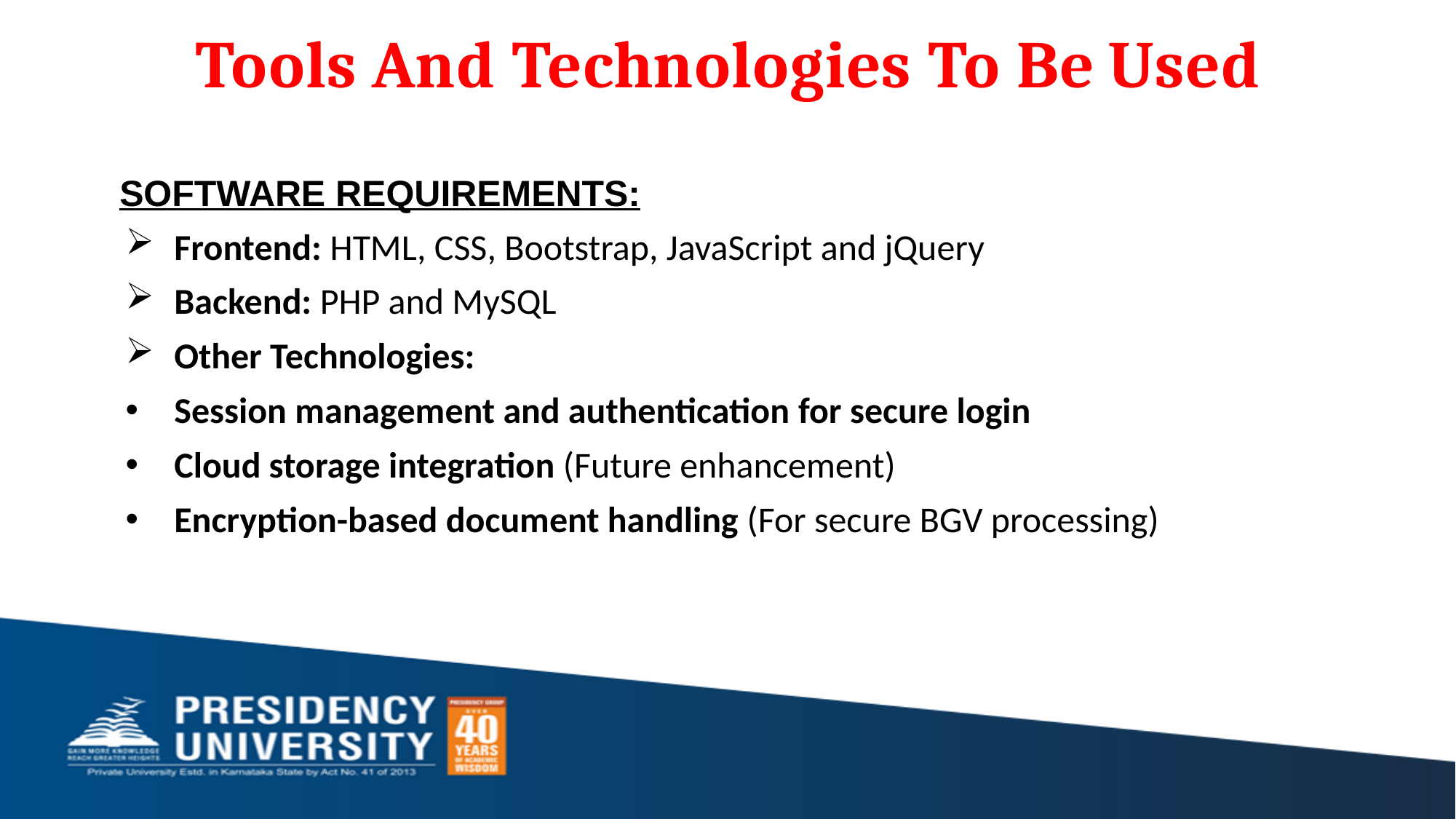

# Tools And Technologies To Be Used
SOFTWARE REQUIREMENTS:
Frontend: HTML, CSS, Bootstrap, JavaScript and jQuery
Backend: PHP and MySQL
Other Technologies:
Session management and authentication for secure login
Cloud storage integration (Future enhancement)
Encryption-based document handling (For secure BGV processing)